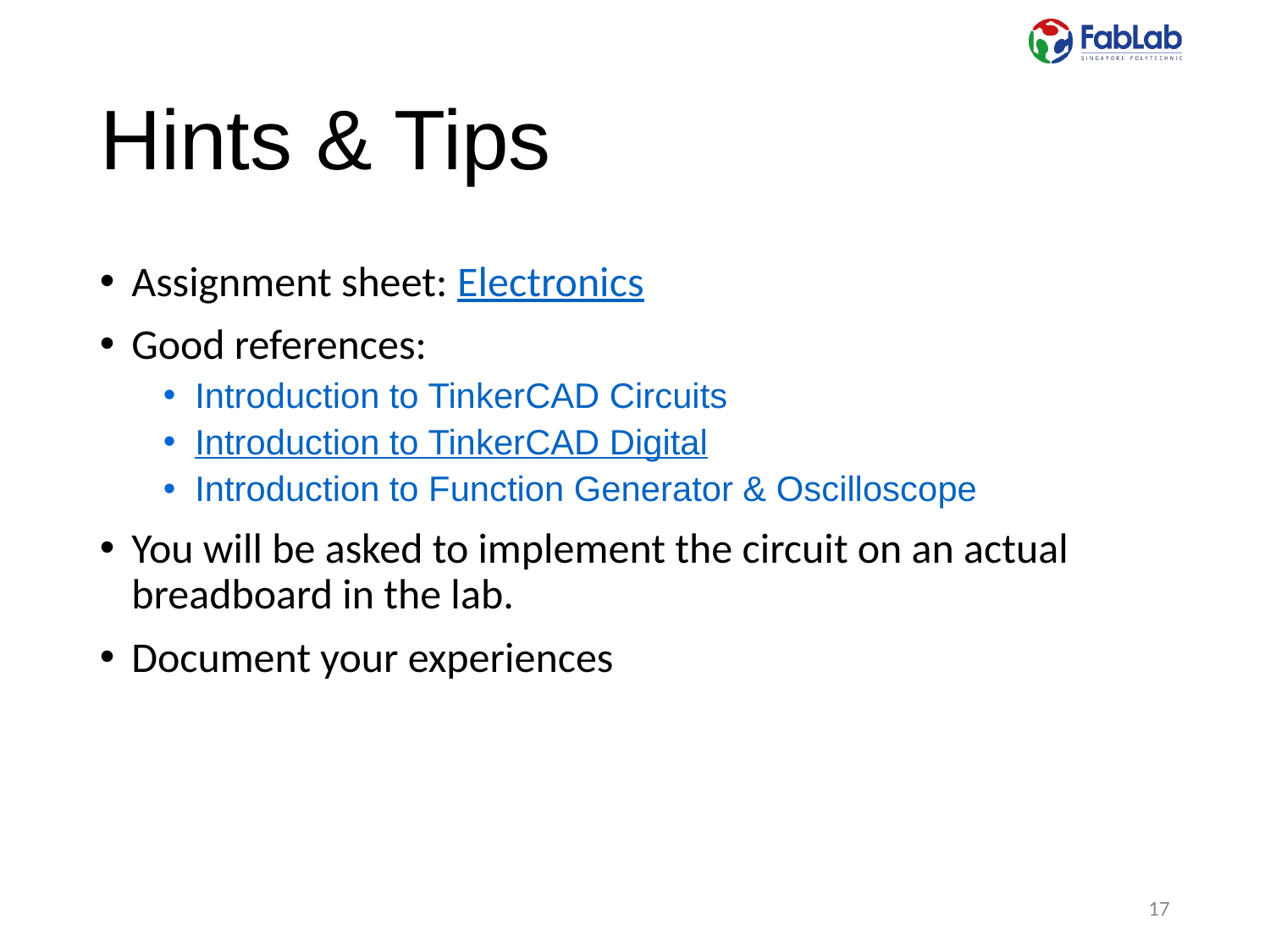

# Hints & Tips
Assignment sheet: Electronics
Good references:
Introduction to TinkerCAD Circuits
Introduction to TinkerCAD Digital
Introduction to Function Generator & Oscilloscope
You will be asked to implement the circuit on an actual breadboard in the lab.
Document your experiences

17